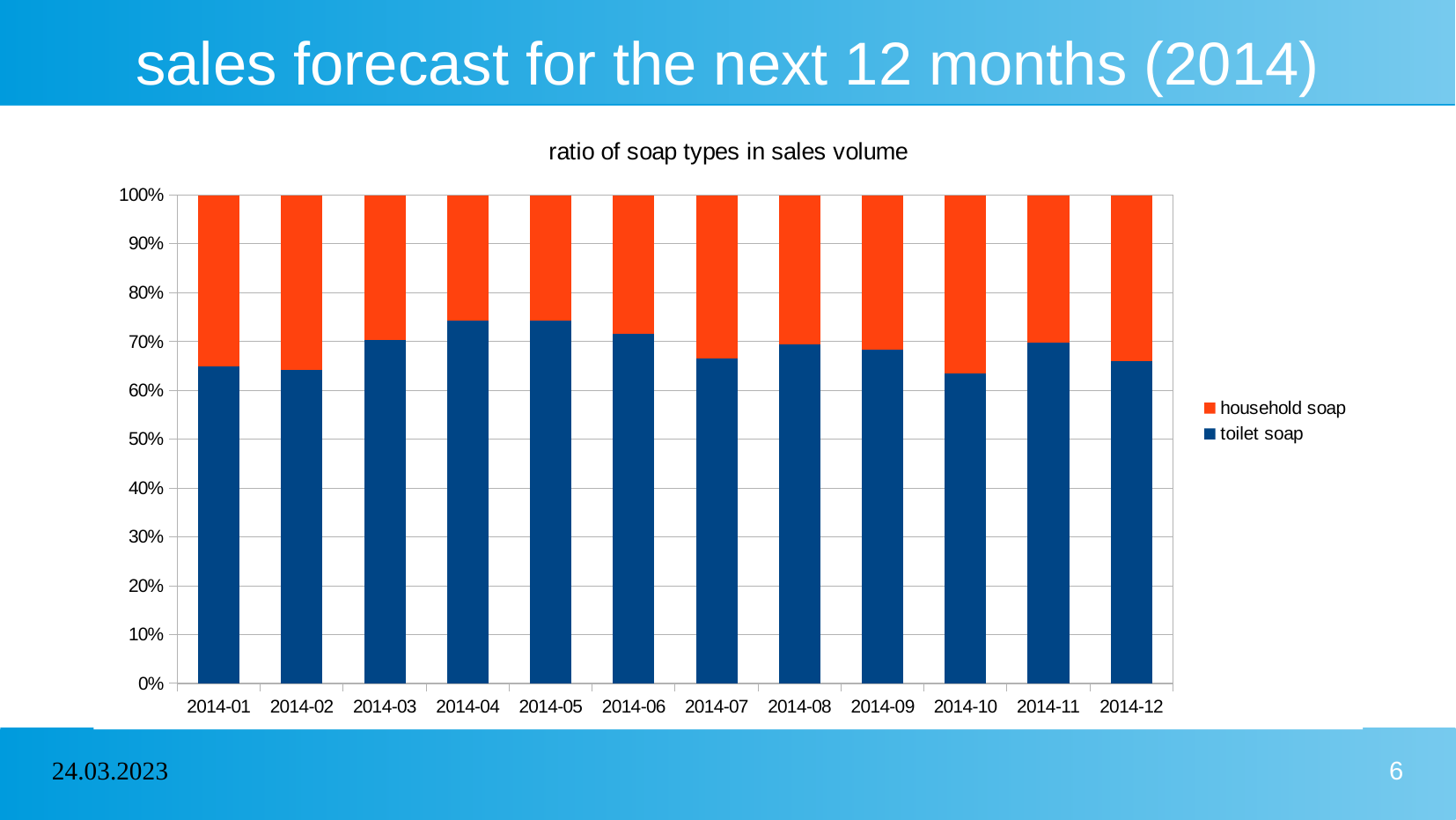

# sales forecast for the next 12 months (2014)

### Chart: ratio of soap types in sales volume

| Category | toilet soap | household soap |
|---|---|---|
| 2014-01 | 52795.0 | 28584.0 |
| 2014-02 | 74091.0 | 41385.0 |
| 2014-03 | 74405.0 | 31410.0 |
| 2014-04 | 99336.0 | 34276.0 |
| 2014-05 | 90051.0 | 31057.0 |
| 2014-06 | 99478.0 | 39495.0 |
| 2014-07 | 114753.0 | 57520.0 |
| 2014-08 | 85510.0 | 37709.0 |
| 2014-09 | 78300.0 | 36144.0 |
| 2014-10 | 66637.0 | 38291.0 |
| 2014-11 | 89462.0 | 38676.0 |
| 2014-12 | 94097.0 | 48393.0 |
24.03.2023
6